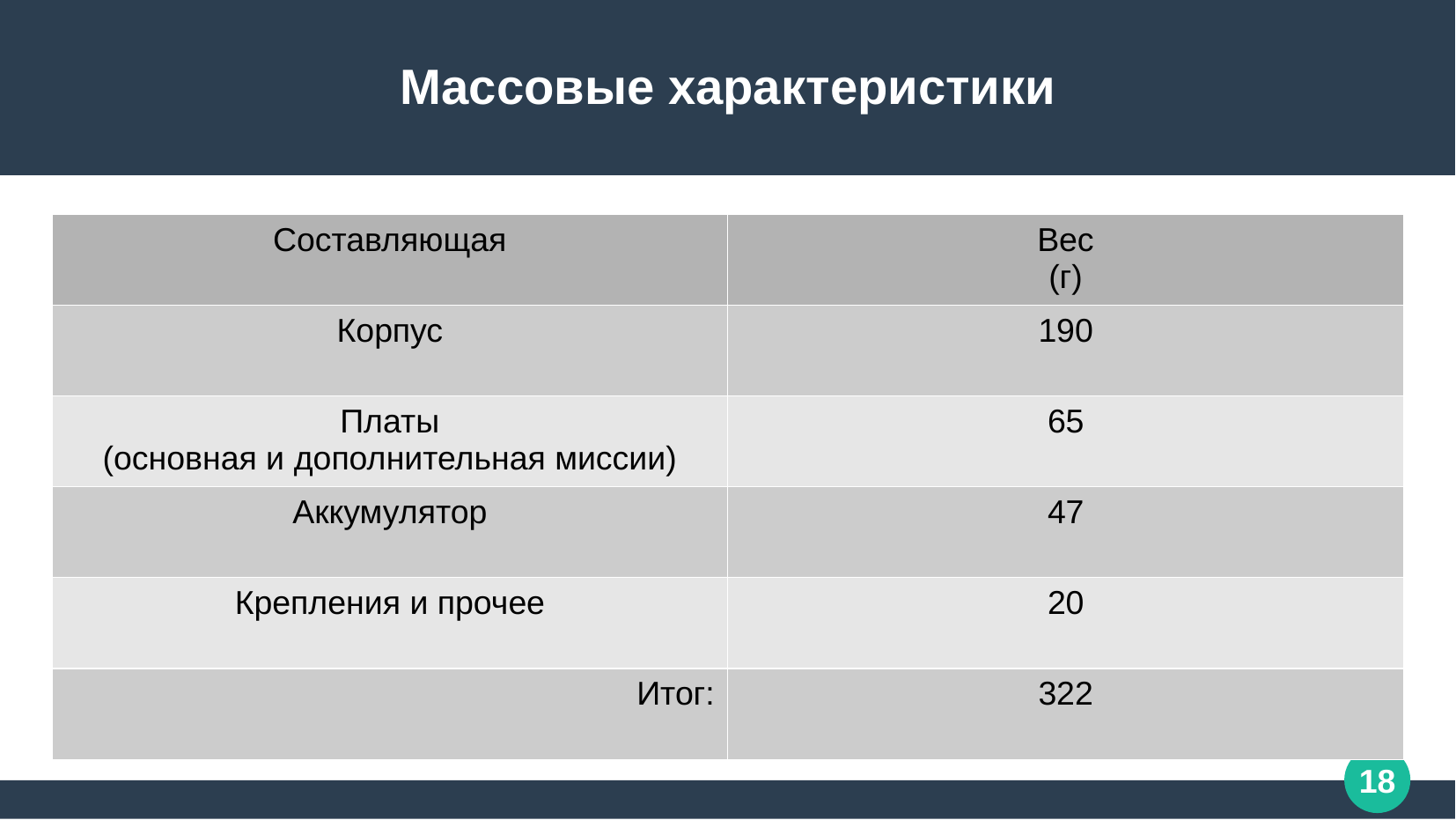

Массовые характеристики
| Составляющая | Вес (г) |
| --- | --- |
| Корпус | 190 |
| Платы (основная и дополнительная миссии) | 65 |
| Аккумулятор | 47 |
| Крепления и прочее | 20 |
| Итог: | 322 |